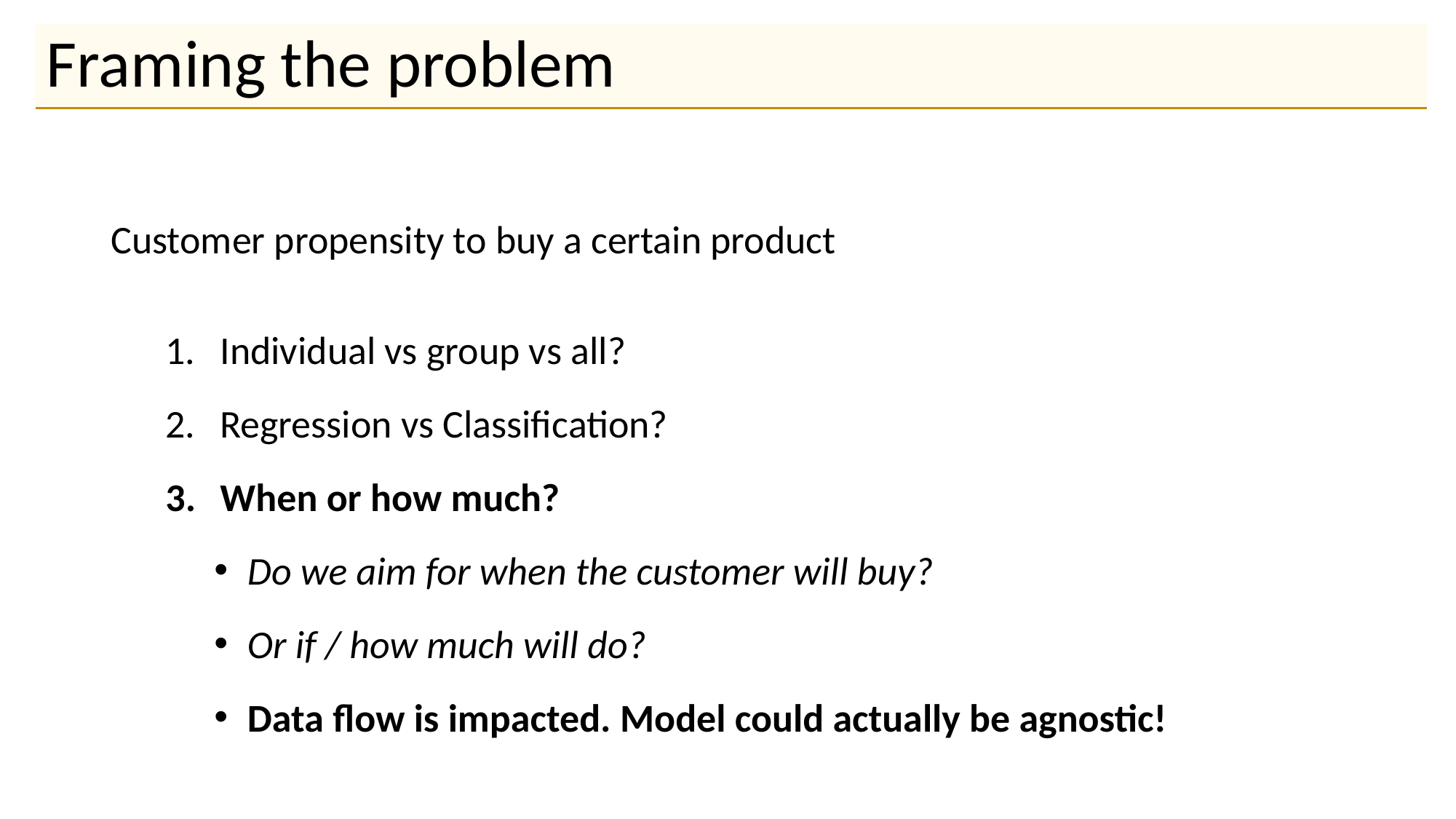

# Framing the problem
Customer propensity to buy a certain product

Individual vs group vs all?
Regression vs Classification?
When or how much?
Do we aim for when the customer will buy?
Or if / how much will do?
Data flow is impacted. Model could actually be agnostic!